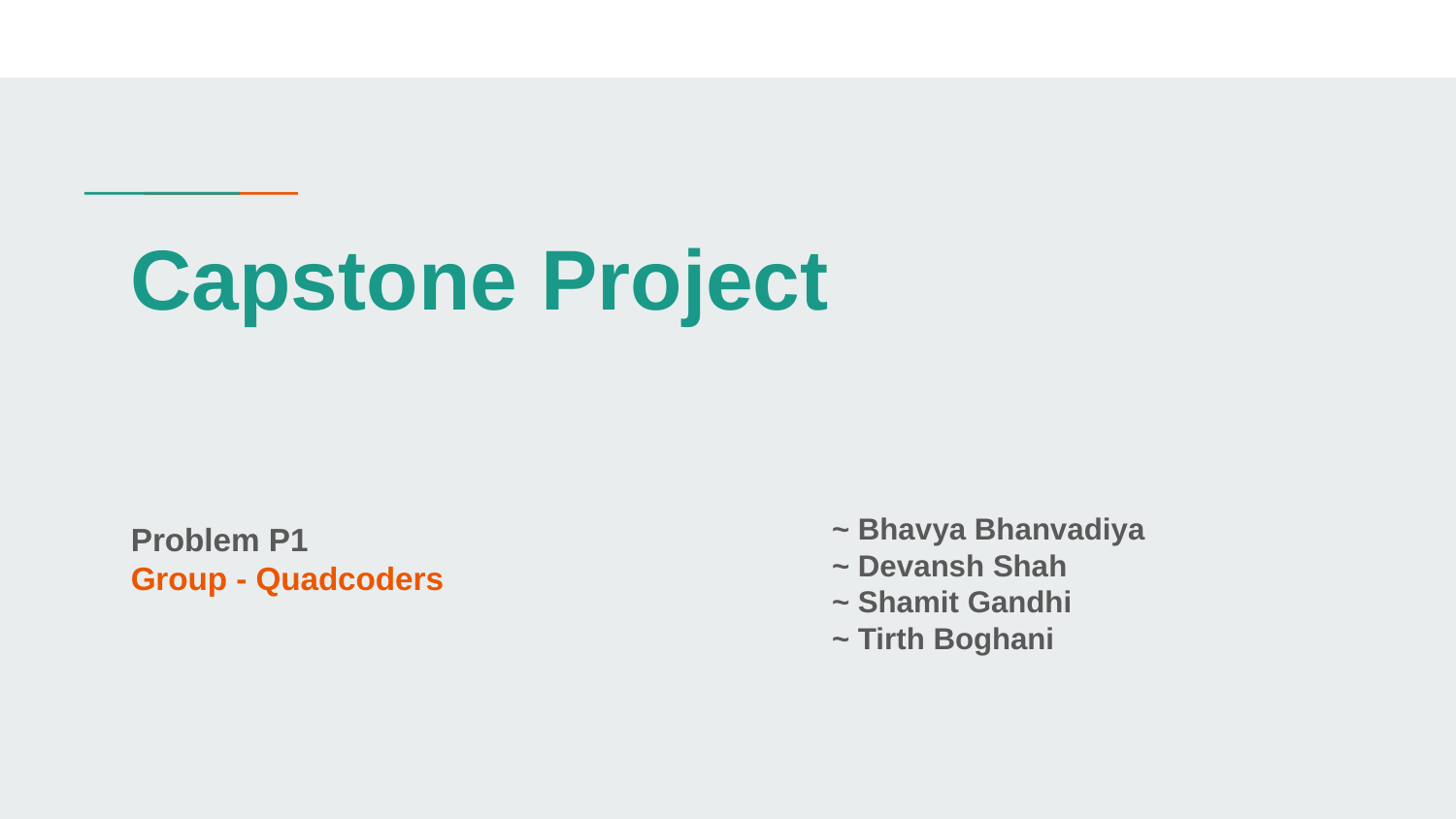

# Capstone Project
~ Bhavya Bhanvadiya
~ Devansh Shah
~ Shamit Gandhi
~ Tirth Boghani

Problem P1
Group - Quadcoders